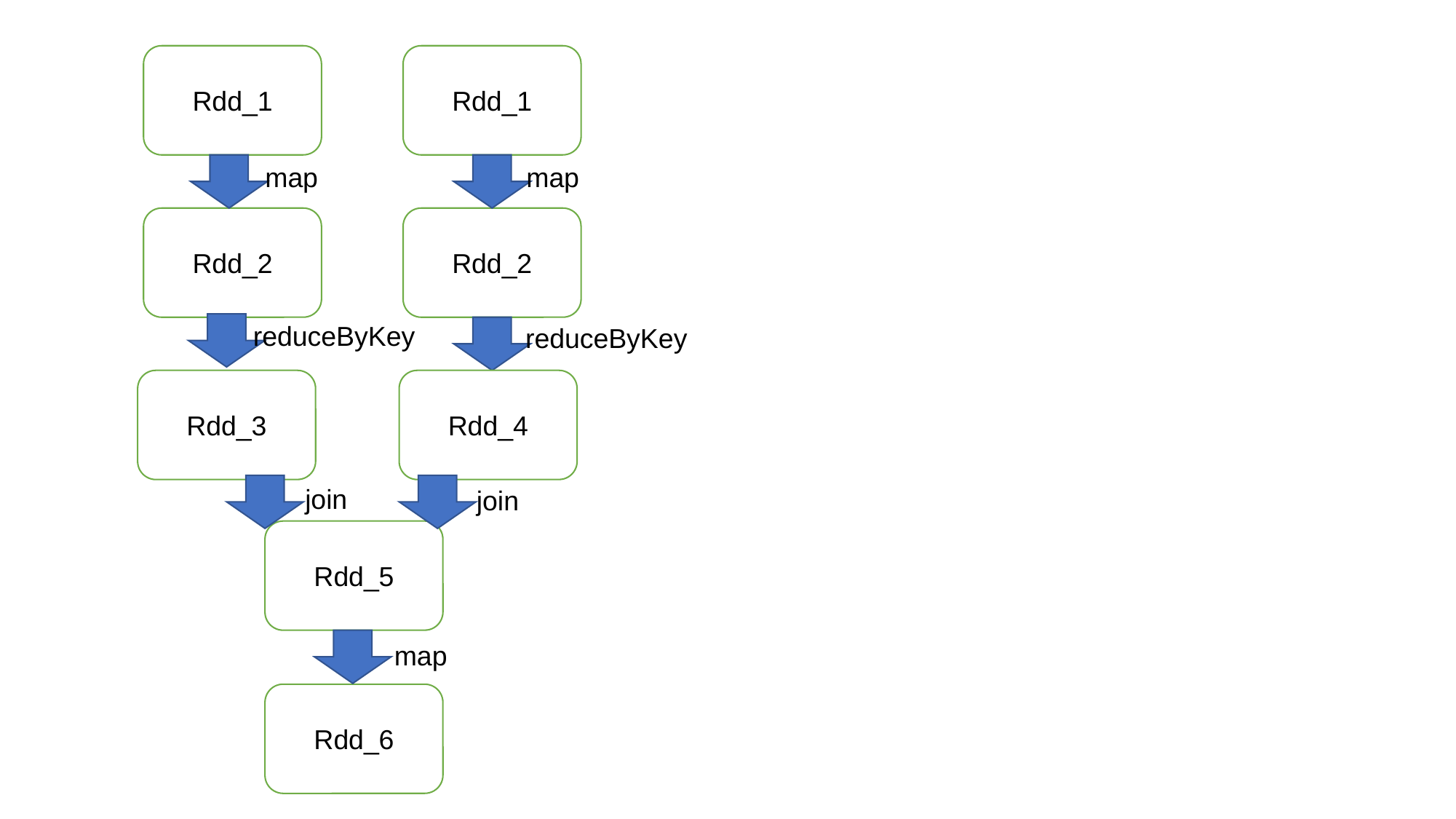

Rdd_1
Rdd_1
map

map

Rdd_2
Rdd_2

reduceByKey
reduceByKey

Rdd_3
Rdd_4

join
join
Rdd_5

map
Rdd_6